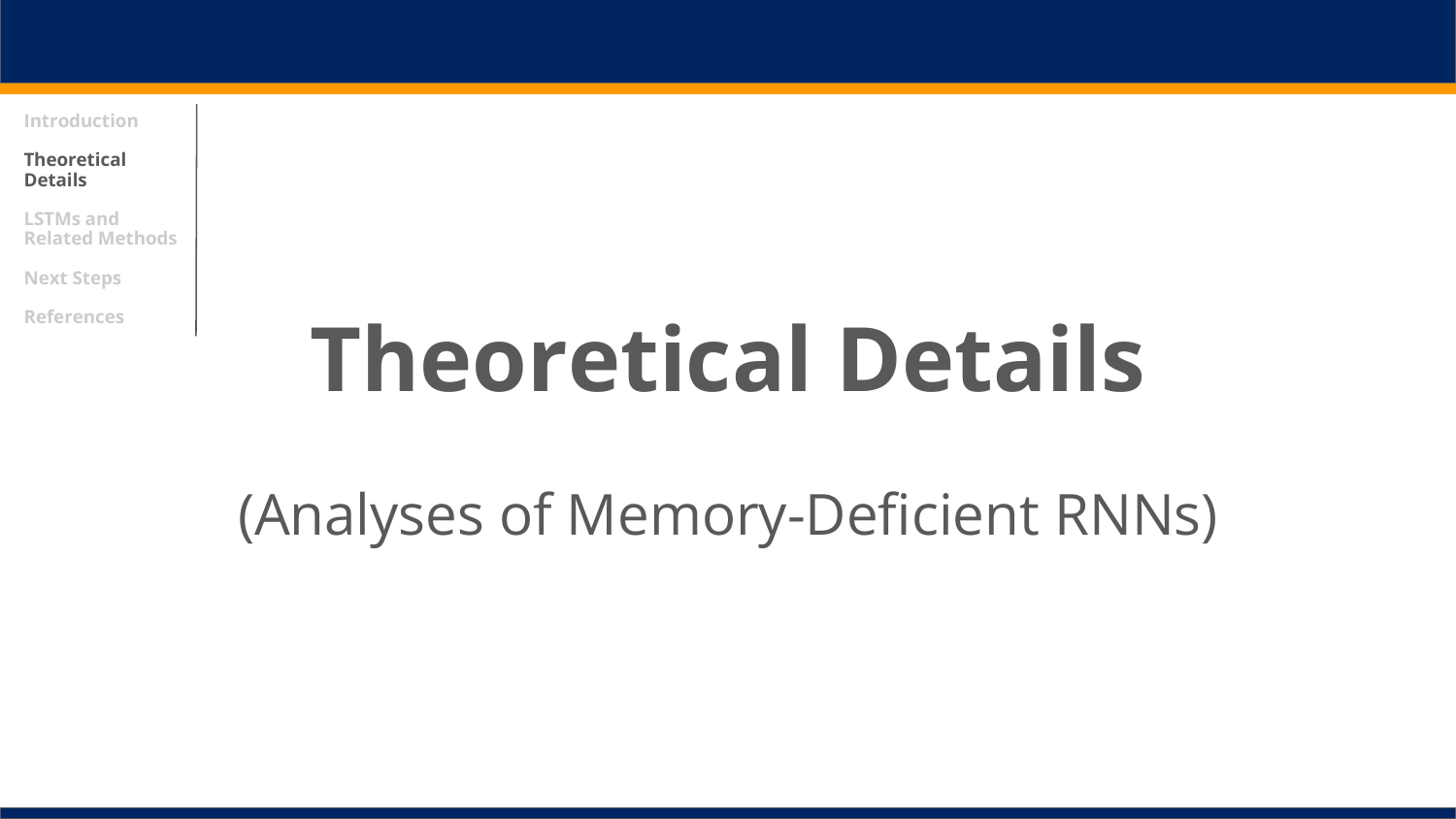

# Introduction

Theoretical Details

LSTMs and Related Methods

Next Steps

References

Theoretical Details

(Analyses of Memory-Deficient RNNs)